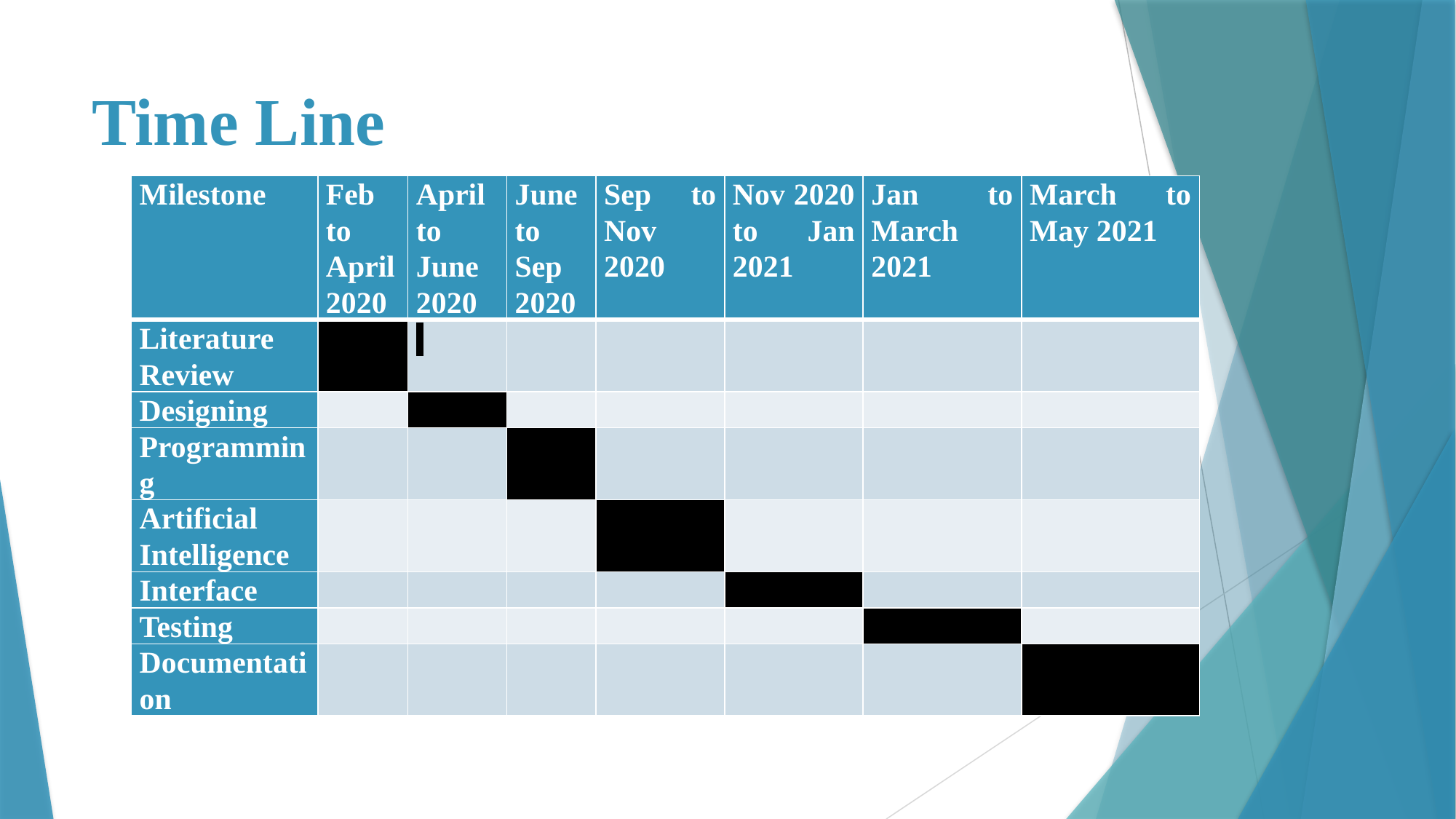

# Time Line
| Milestone | Feb to April 2020 | April to June 2020 | June to Sep 2020 | Sep to Nov 2020 | Nov 2020 to Jan 2021 | Jan to March 2021 | March to May 2021 |
| --- | --- | --- | --- | --- | --- | --- | --- |
| Literature Review |  |  |  |  |  |  |  |
| Designing |  |  |  |  |  |  |  |
| Programming |  |  |  |  |  |  |  |
| Artificial Intelligence |  |  |  |  |  |  |  |
| Interface |  |  |  |  |  |  |  |
| Testing |  |  |  |  |  |  |  |
| Documentation |  |  |  |  |  |  |  |